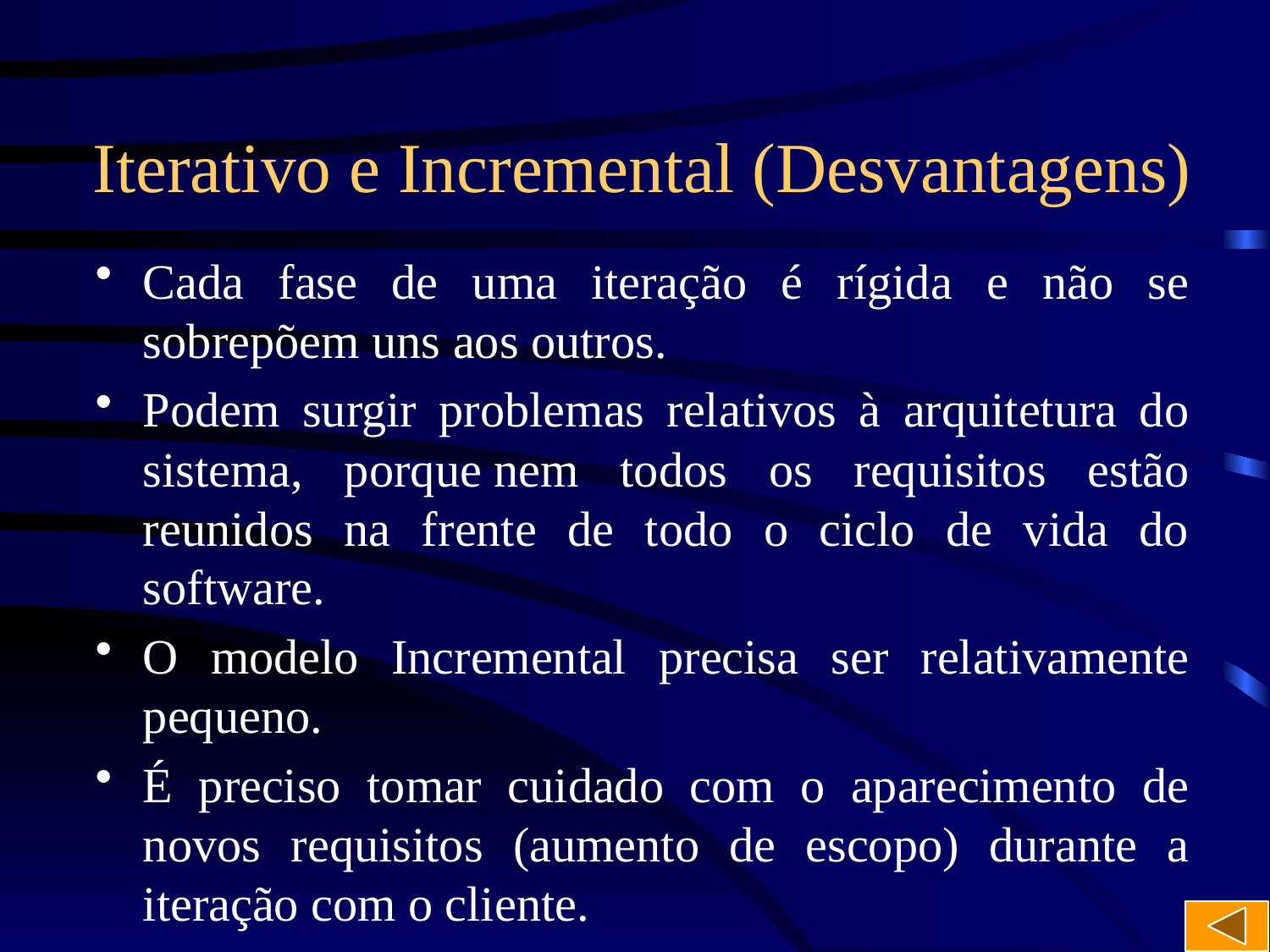

# Iterativo e Incremental (Desvantagens)
Cada fase de uma iteração é rígida e não se sobrepõem uns aos outros.
Podem surgir problemas relativos à arquitetura do sistema, porque nem todos os requisitos estão reunidos na frente de todo o ciclo de vida do software.
O modelo Incremental precisa ser relativamente pequeno.
É preciso tomar cuidado com o aparecimento de novos requisitos (aumento de escopo) durante a iteração com o cliente.